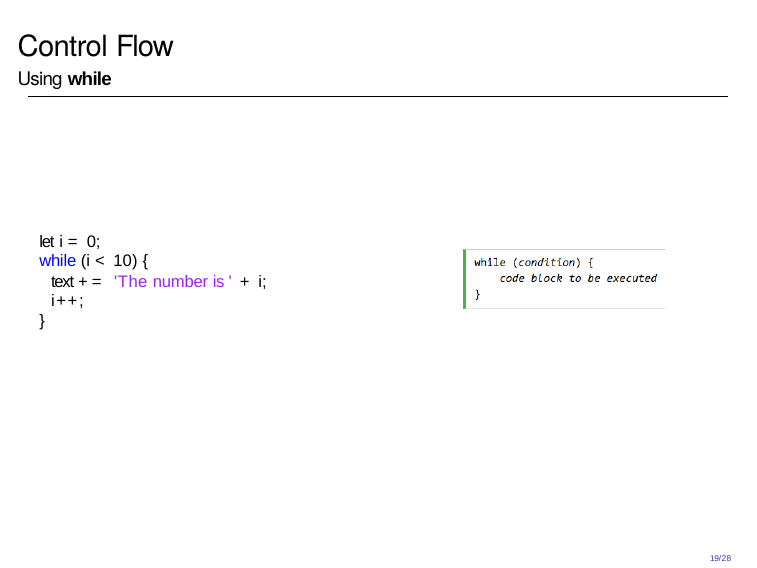

# Control Flow
Using while
let i = 0;
while (i < 10) {
text += 'The number is ' + i;  i++;
}

19/28